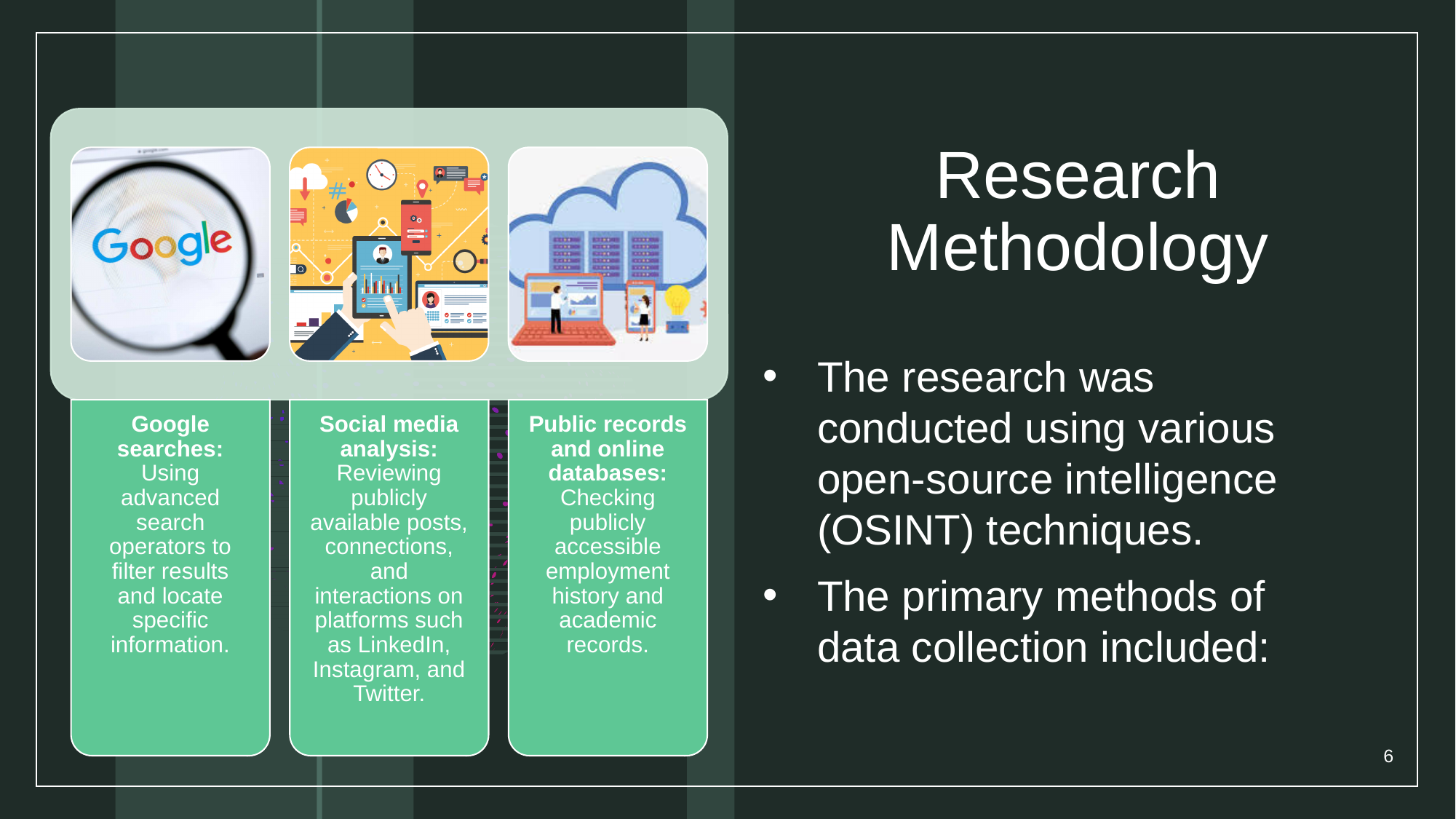

# Research Methodology
Google searches: Using advanced search operators to filter results and locate specific information.
Social media analysis: Reviewing publicly available posts, connections, and interactions on platforms such as LinkedIn, Instagram, and Twitter.
Public records and online databases: Checking publicly accessible employment history and academic records.
The research was conducted using various open-source intelligence (OSINT) techniques.
The primary methods of data collection included:
6